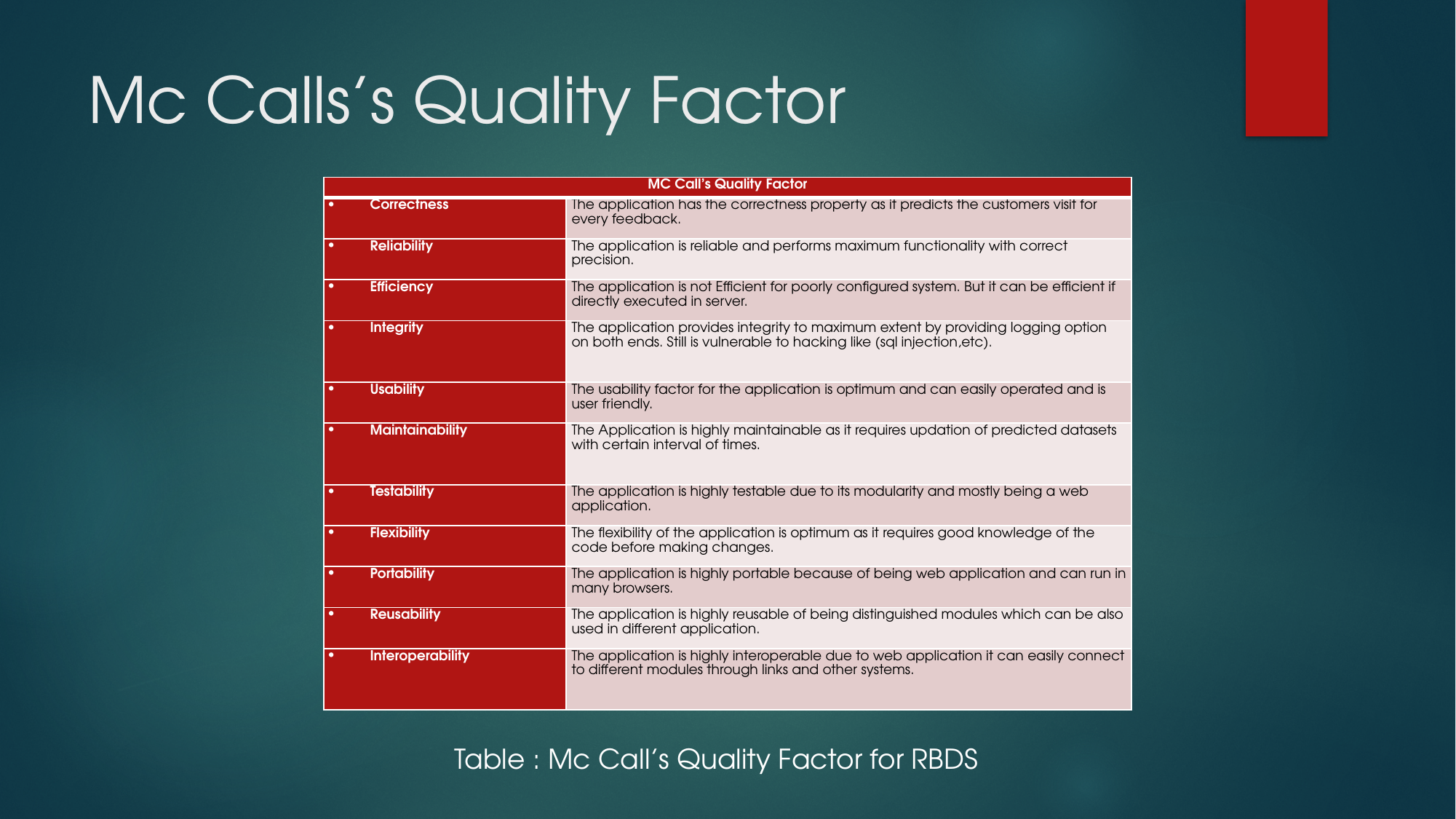

# Mc Calls’s Quality Factor
| MC Call’s Quality Factor |  |
| --- | --- |
| Correctness | The application has the correctness property as it predicts the customers visit for every feedback. |
| Reliability | The application is reliable and performs maximum functionality with correct precision. |
| Efficiency | The application is not Efficient for poorly configured system. But it can be efficient if directly executed in server. |
| Integrity | The application provides integrity to maximum extent by providing logging option on both ends. Still is vulnerable to hacking like (sql injection,etc). |
| Usability | The usability factor for the application is optimum and can easily operated and is user friendly. |
| Maintainability | The Application is highly maintainable as it requires updation of predicted datasets with certain interval of times. |
| Testability | The application is highly testable due to its modularity and mostly being a web application. |
| Flexibility | The flexibility of the application is optimum as it requires good knowledge of the code before making changes. |
| Portability | The application is highly portable because of being web application and can run in many browsers. |
| Reusability | The application is highly reusable of being distinguished modules which can be also used in different application. |
| Interoperability | The application is highly interoperable due to web application it can easily connect to different modules through links and other systems. |
Table : Mc Call’s Quality Factor for RBDS